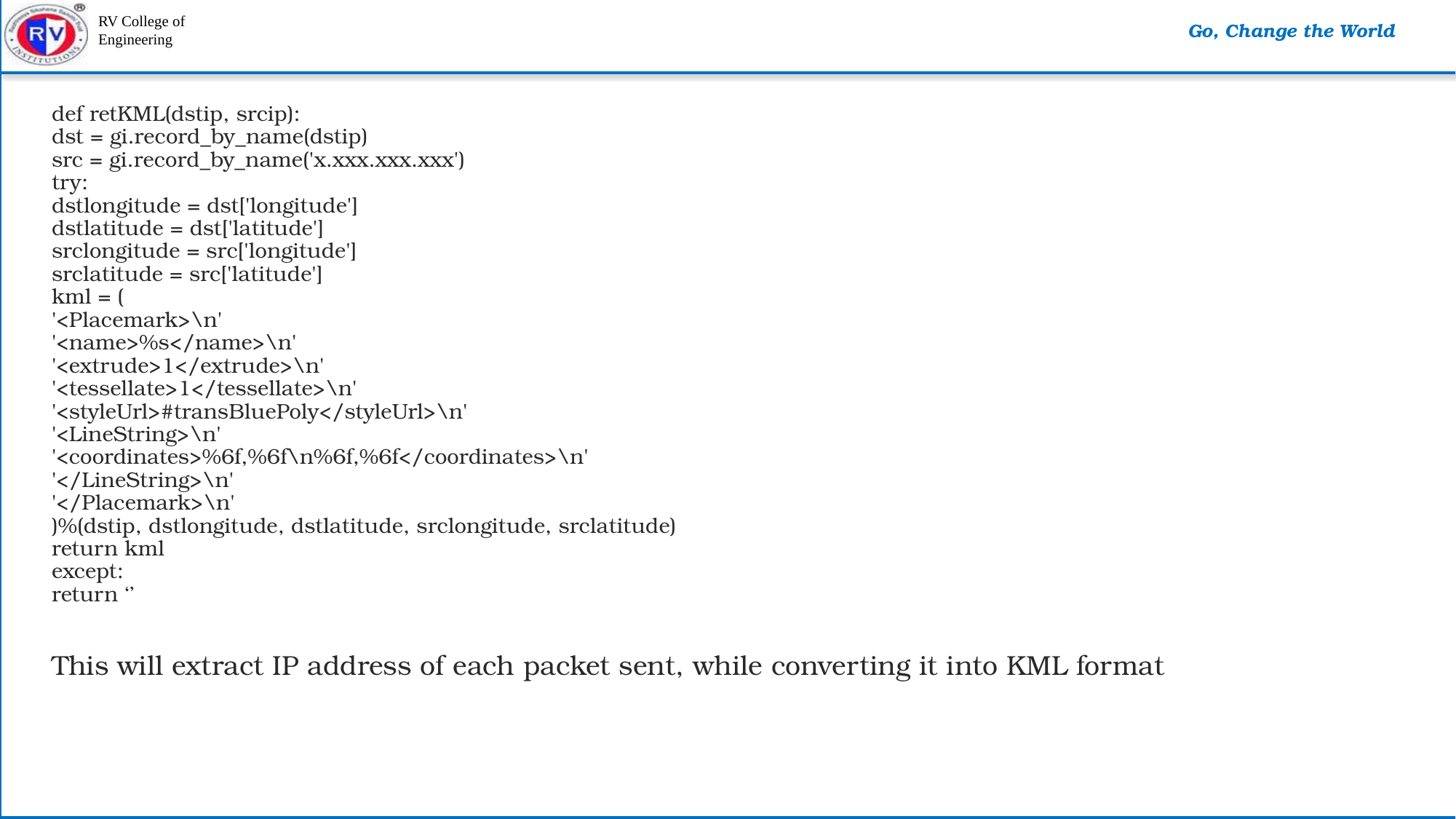

def retKML(dstip, srcip):
dst = gi.record_by_name(dstip)
src = gi.record_by_name('x.xxx.xxx.xxx')
try:
dstlongitude = dst['longitude']
dstlatitude = dst['latitude']
srclongitude = src['longitude']
srclatitude = src['latitude']
kml = (
'<Placemark>\n'
'<name>%s</name>\n'
'<extrude>1</extrude>\n'
'<tessellate>1</tessellate>\n'
'<styleUrl>#transBluePoly</styleUrl>\n'
'<LineString>\n'
'<coordinates>%6f,%6f\n%6f,%6f</coordinates>\n'
'</LineString>\n'
'</Placemark>\n'
)%(dstip, dstlongitude, dstlatitude, srclongitude, srclatitude)
return kml
except:
return ‘’

This will extract IP address of each packet sent, while converting it into KML format